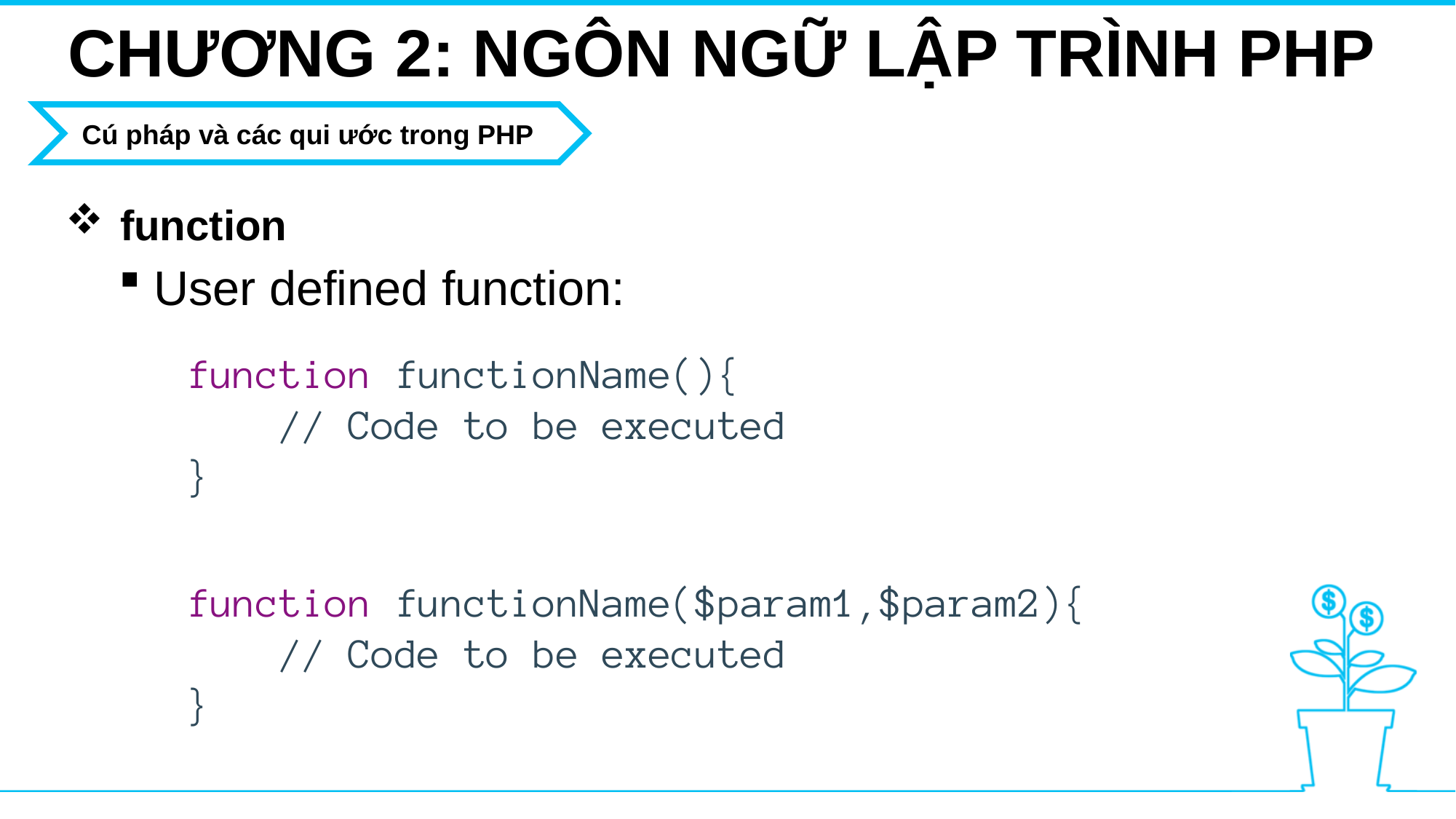

CHƯƠNG 2: NGÔN NGỮ LẬP TRÌNH PHP
Cú pháp và các qui ước trong PHP
function
User defined function:
function functionName(){
    // Code to be executed
}
function functionName($param1,$param2){
    // Code to be executed
}